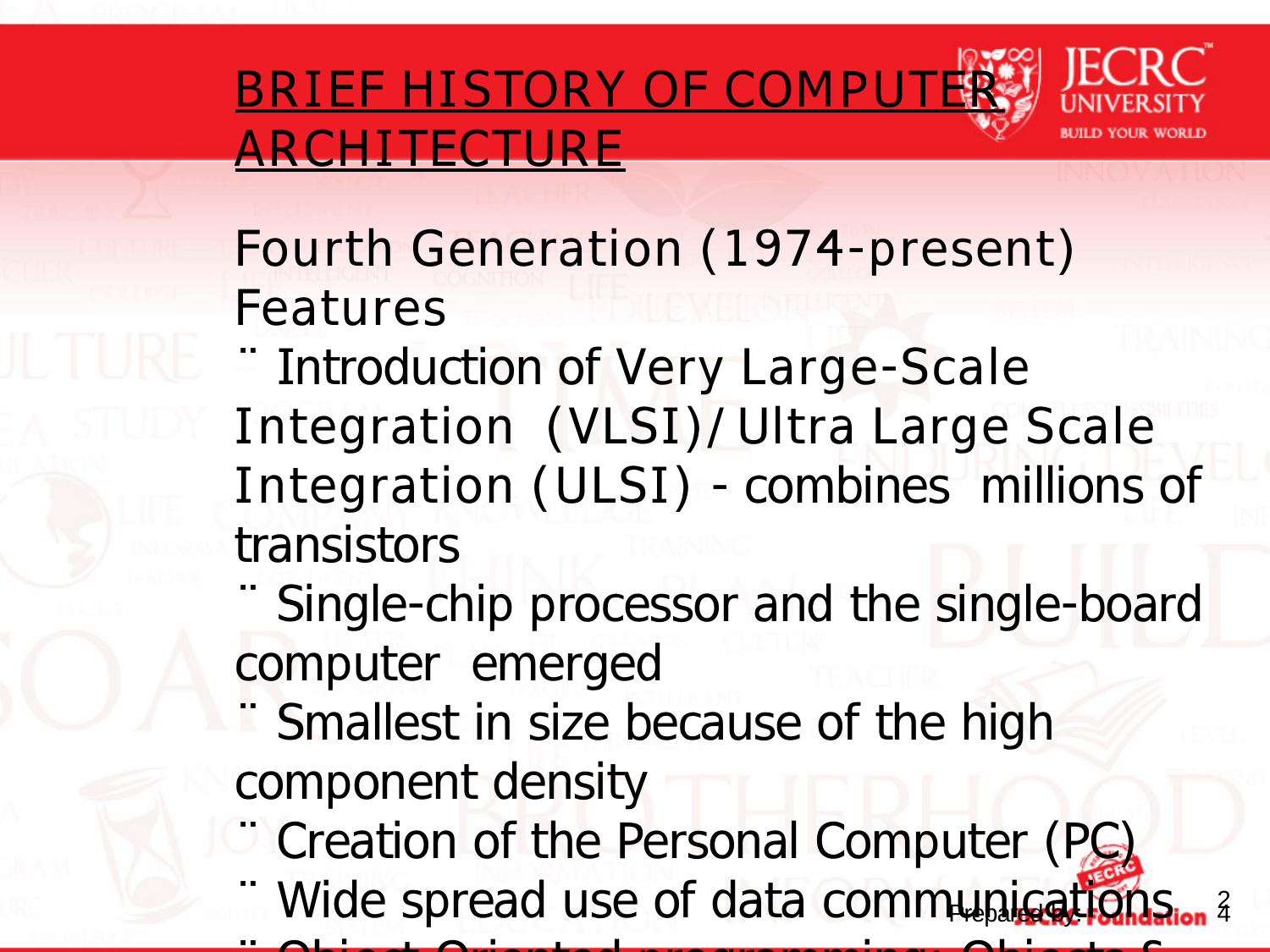

BRIEF HISTORY OF COMPUTER ARCHITECTURE
Fourth Generation (1974-present) Features
¨ Introduction of Very Large-Scale Integration  (VLSI)/Ultra Large Scale Integration (ULSI) - combines  millions of transistors
¨ Single-chip processor and the single-board computer  emerged
¨ Smallest in size because of the high component density
¨ Creation of the Personal Computer (PC)
¨ Wide spread use of data communications
¨ Object-Oriented programming: Objects & operations  on objects
¨ Artificial intelligence: Functions & logic predicates
Prepared by:
24